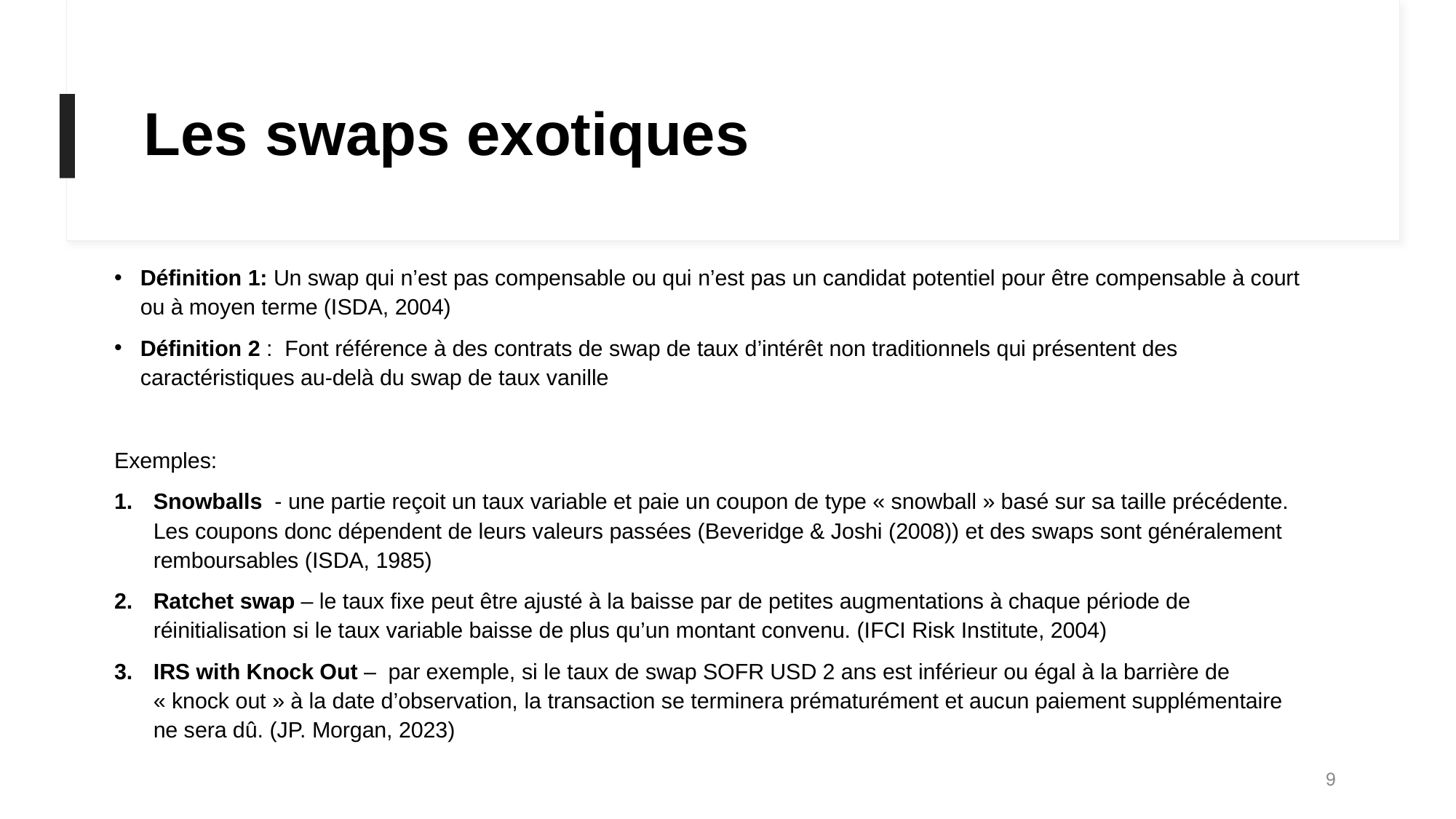

# Les swaps exotiques
Définition 1: Un swap qui n’est pas compensable ou qui n’est pas un candidat potentiel pour être compensable à court ou à moyen terme (ISDA, 2004)
Définition 2 :  Font référence à des contrats de swap de taux d’intérêt non traditionnels qui présentent des caractéristiques au-delà du swap de taux vanille

Exemples:
Snowballs  - une partie reçoit un taux variable et paie un coupon de type « snowball » basé sur sa taille précédente. Les coupons donc dépendent de leurs valeurs passées (Beveridge & Joshi (2008)) et des swaps sont généralement remboursables (ISDA, 1985)
Ratchet swap – le taux fixe peut être ajusté à la baisse par de petites augmentations à chaque période de réinitialisation si le taux variable baisse de plus qu’un montant convenu. (IFCI Risk Institute, 2004)
IRS with Knock Out –  par exemple, si le taux de swap SOFR USD 2 ans est inférieur ou égal à la barrière de « knock out » à la date d’observation, la transaction se terminera prématurément et aucun paiement supplémentaire ne sera dû. (JP. Morgan, 2023)

9
consist of a funding leg and a coupon payment stream, whereby the coupon payment made on a given date is calculated as the sum of a fraction of the coupon payment made in the previous period plus an amount determined by the rate process in the respective coupon payment period. In this sense,